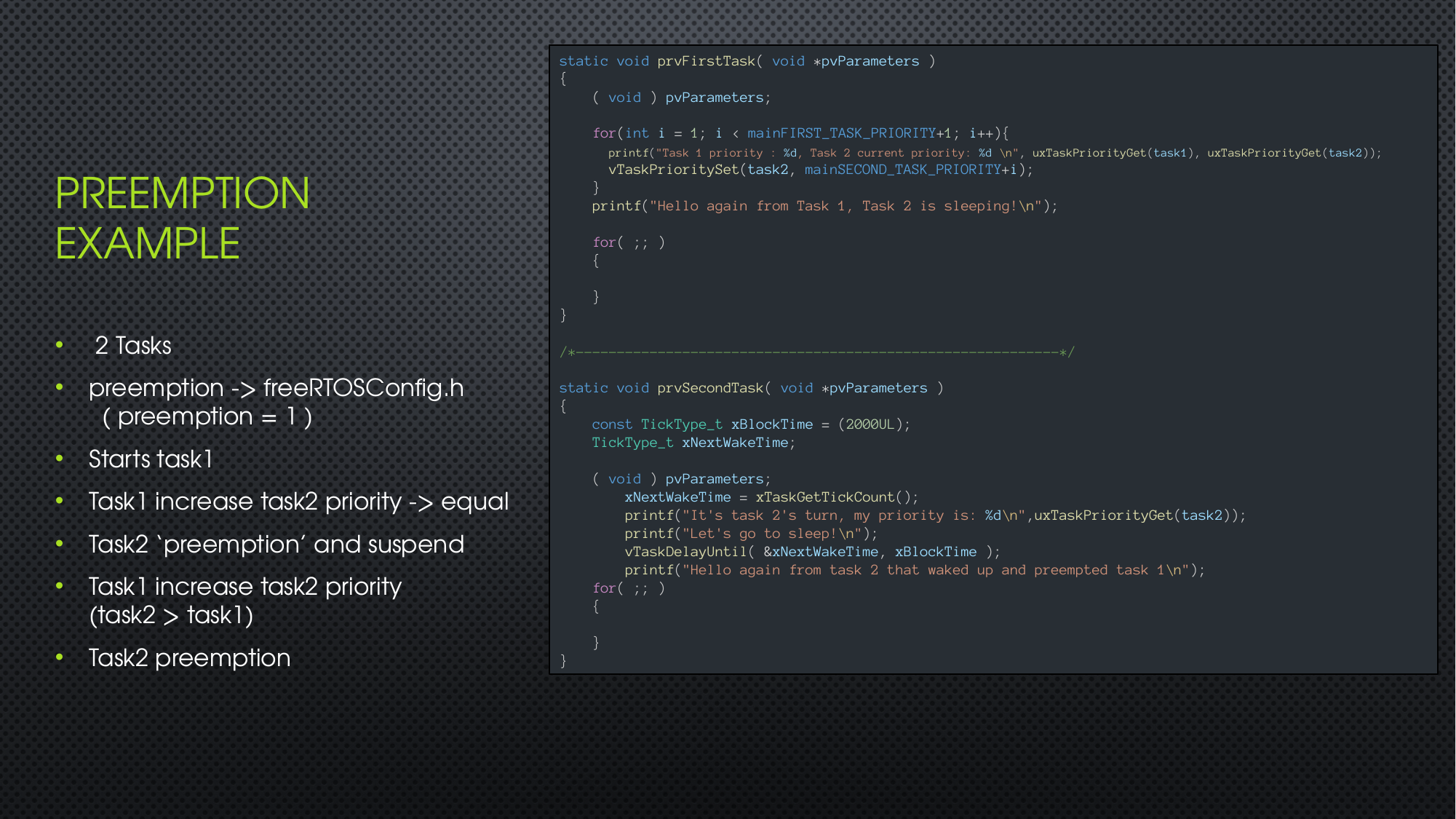

static void prvFirstTask( void *pvParameters )
{
    ( void ) pvParameters;
    for(int i = 1; i < mainFIRST_TASK_PRIORITY+1; i++){
      printf("Task 1 priority : %d, Task 2 current priority: %d \n", uxTaskPriorityGet(task1), uxTaskPriorityGet(task2));
      vTaskPrioritySet(task2, mainSECOND_TASK_PRIORITY+i);
    }
    printf("Hello again from Task 1, Task 2 is sleeping!\n");
    for( ;; )
    {

    }
}
/*-----------------------------------------------------------*/
static void prvSecondTask( void *pvParameters )
{
    const TickType_t xBlockTime = (2000UL);
    TickType_t xNextWakeTime;
    ( void ) pvParameters;
        xNextWakeTime = xTaskGetTickCount();
        printf("It's task 2's turn, my priority is: %d\n",uxTaskPriorityGet(task2));
        printf("Let's go to sleep!\n");
        vTaskDelayUntil( &xNextWakeTime, xBlockTime );
        printf("Hello again from task 2 that waked up and preempted task 1\n");
    for( ;; )
    {

    }
}
# Preemption example
 2 Tasks
preemption -> freeRTOSConfig.h            ( preemption = 1 )
Starts task1
Task1 increase task2 priority -> equal
Task2 ‘preemption’ and suspend
Task1 increase task2 priority           (task2 > task1)
Task2 preemption